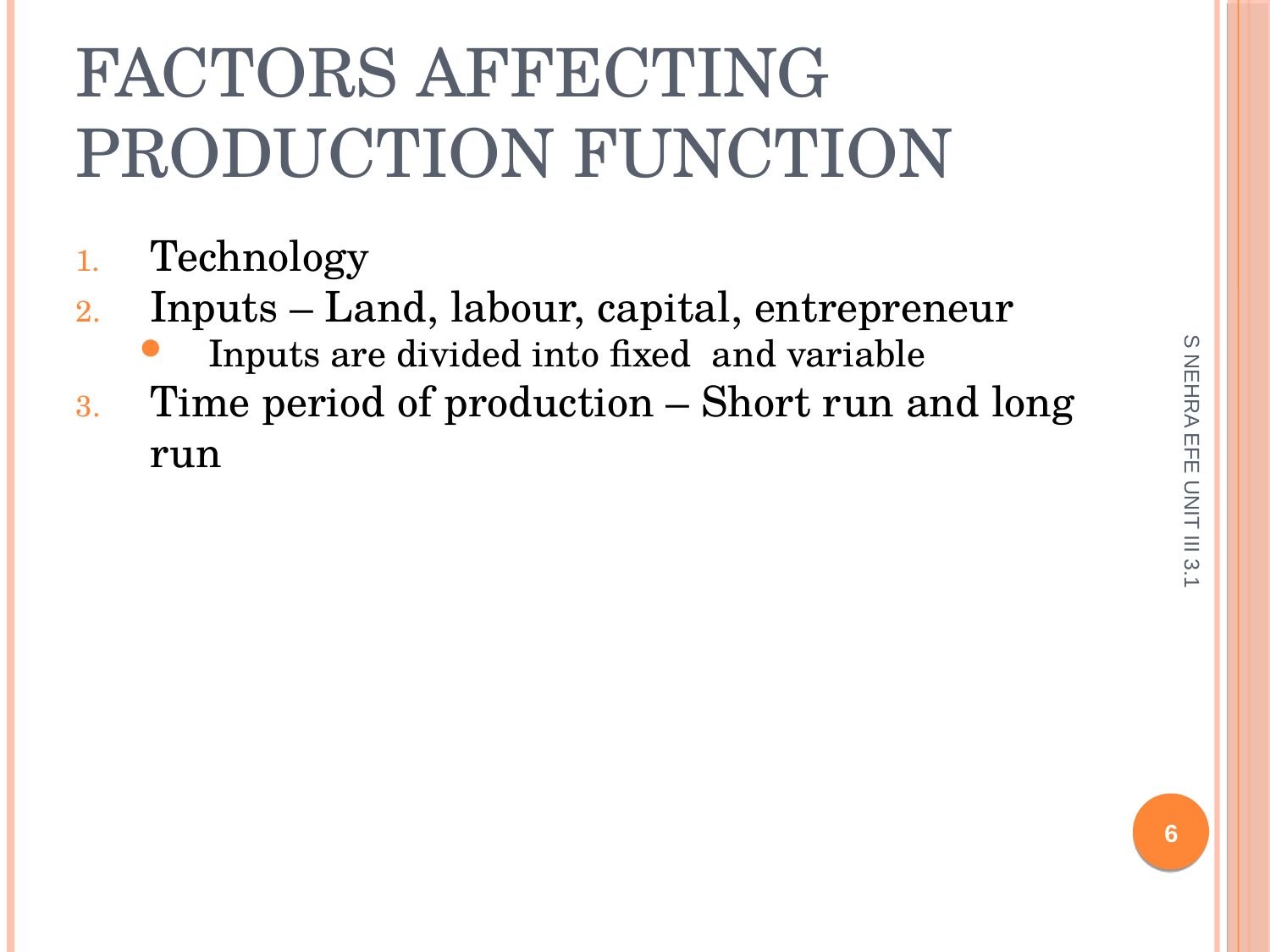

Factors affecting production function
Technology
Inputs – Land, labour, capital, entrepreneur
Inputs are divided into fixed  and variable
Time period of production – Short run and long run
S NEHRA EFE UNIT III 3.1
6